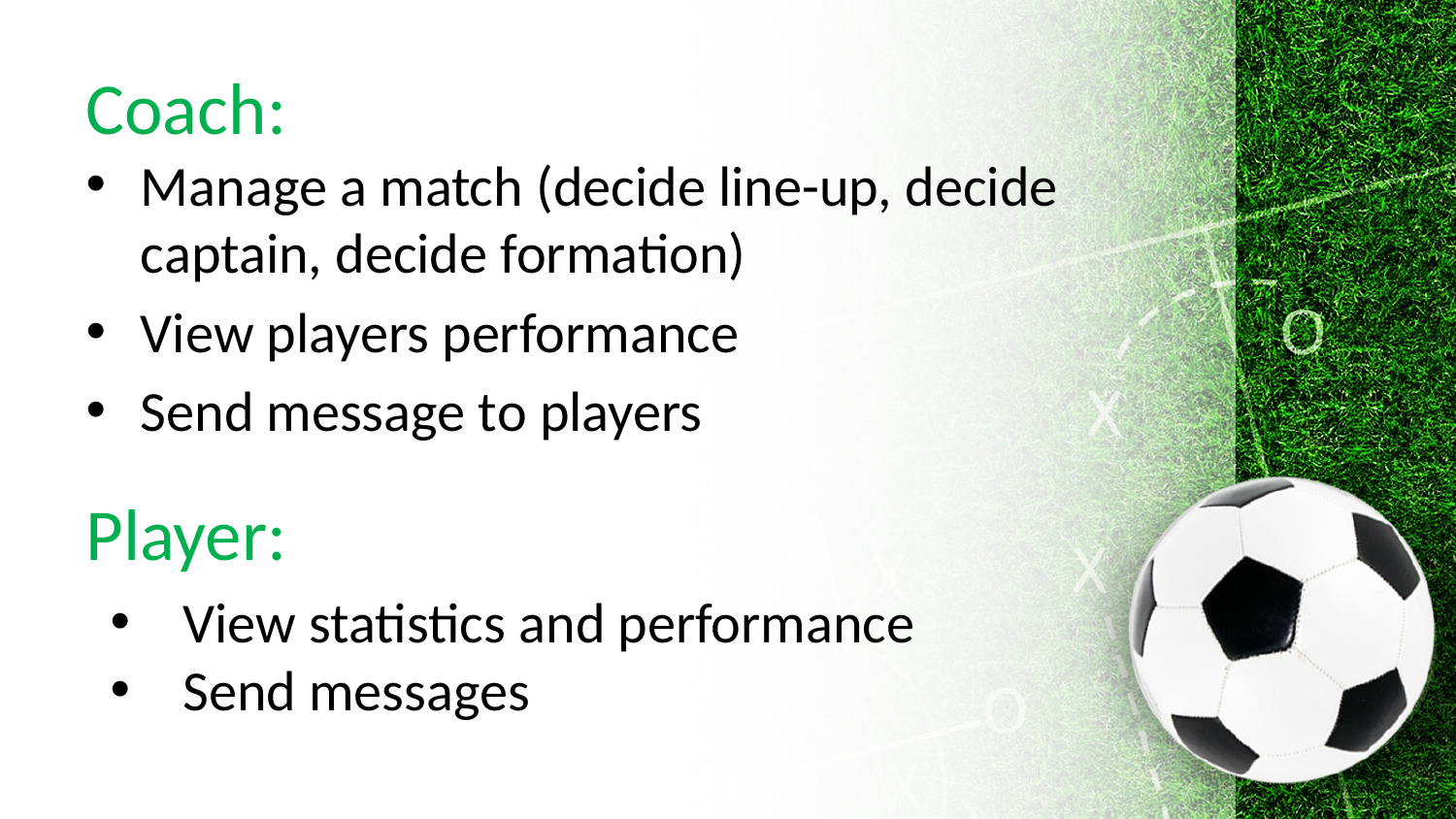

# Coach:
Manage a match (decide line-up, decide captain, decide formation)
View players performance
Send message to players

Player:
View statistics and performance
Send messages